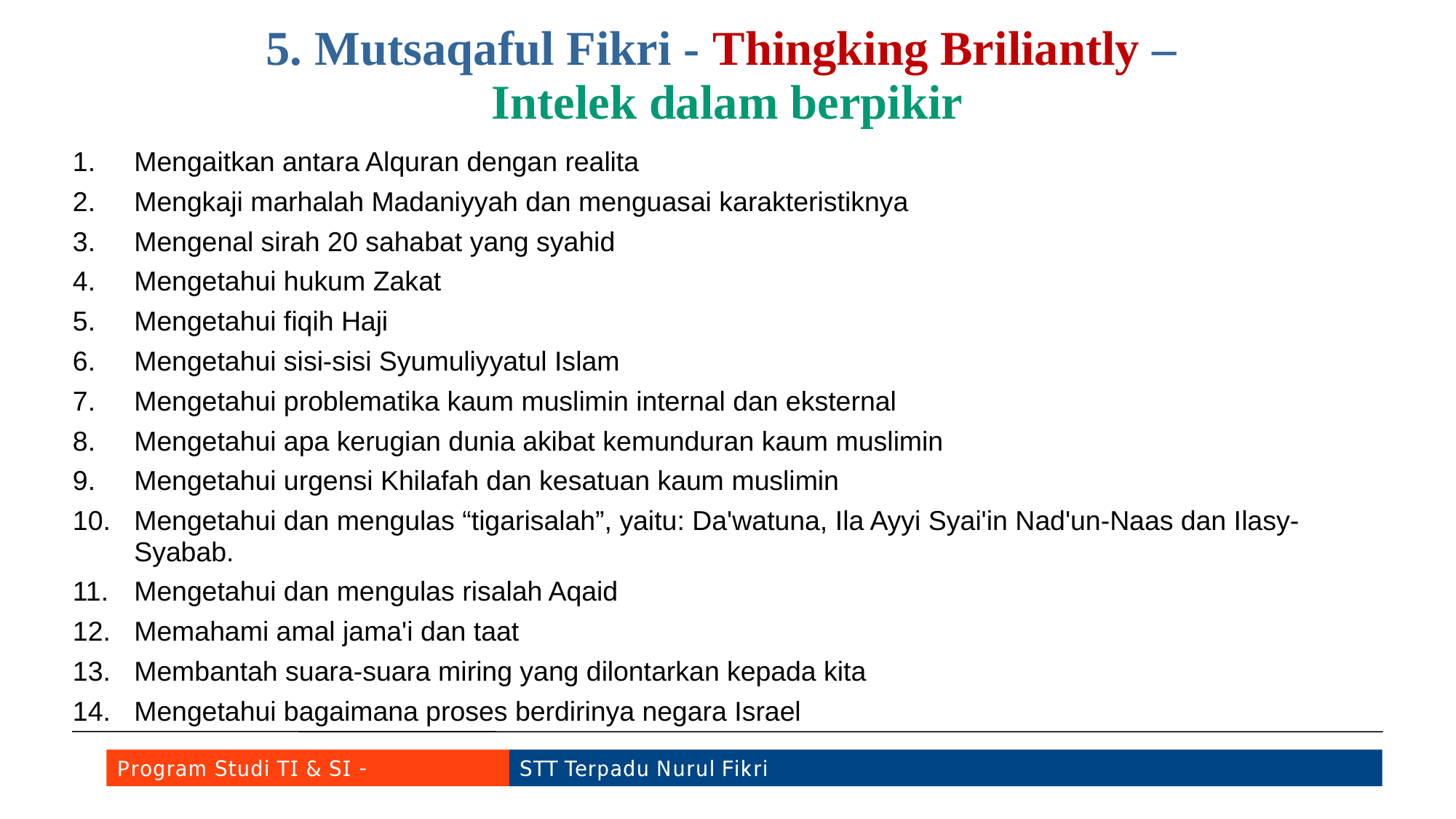

# 5. Mutsaqaful Fikri - Thingking Briliantly – Intelek dalam berpikir
Mengaitkan antara Alquran dengan realita
Mengkaji marhalah Madaniyyah dan menguasai karakteristiknya
Mengenal sirah 20 sahabat yang syahid
Mengetahui hukum Zakat
Mengetahui fiqih Haji
Mengetahui sisi-sisi Syumuliyyatul Islam
Mengetahui problematika kaum muslimin internal dan eksternal
Mengetahui apa kerugian dunia akibat kemunduran kaum muslimin
Mengetahui urgensi Khilafah dan kesatuan kaum muslimin
Mengetahui dan mengulas “tigarisalah”, yaitu: Da'watuna, Ila Ayyi Syai'in Nad'un-Naas dan Ilasy-Syabab.
Mengetahui dan mengulas risalah Aqaid
Memahami amal jama'i dan taat
Membantah suara-suara miring yang dilontarkan kepada kita
Mengetahui bagaimana proses berdirinya negara Israel